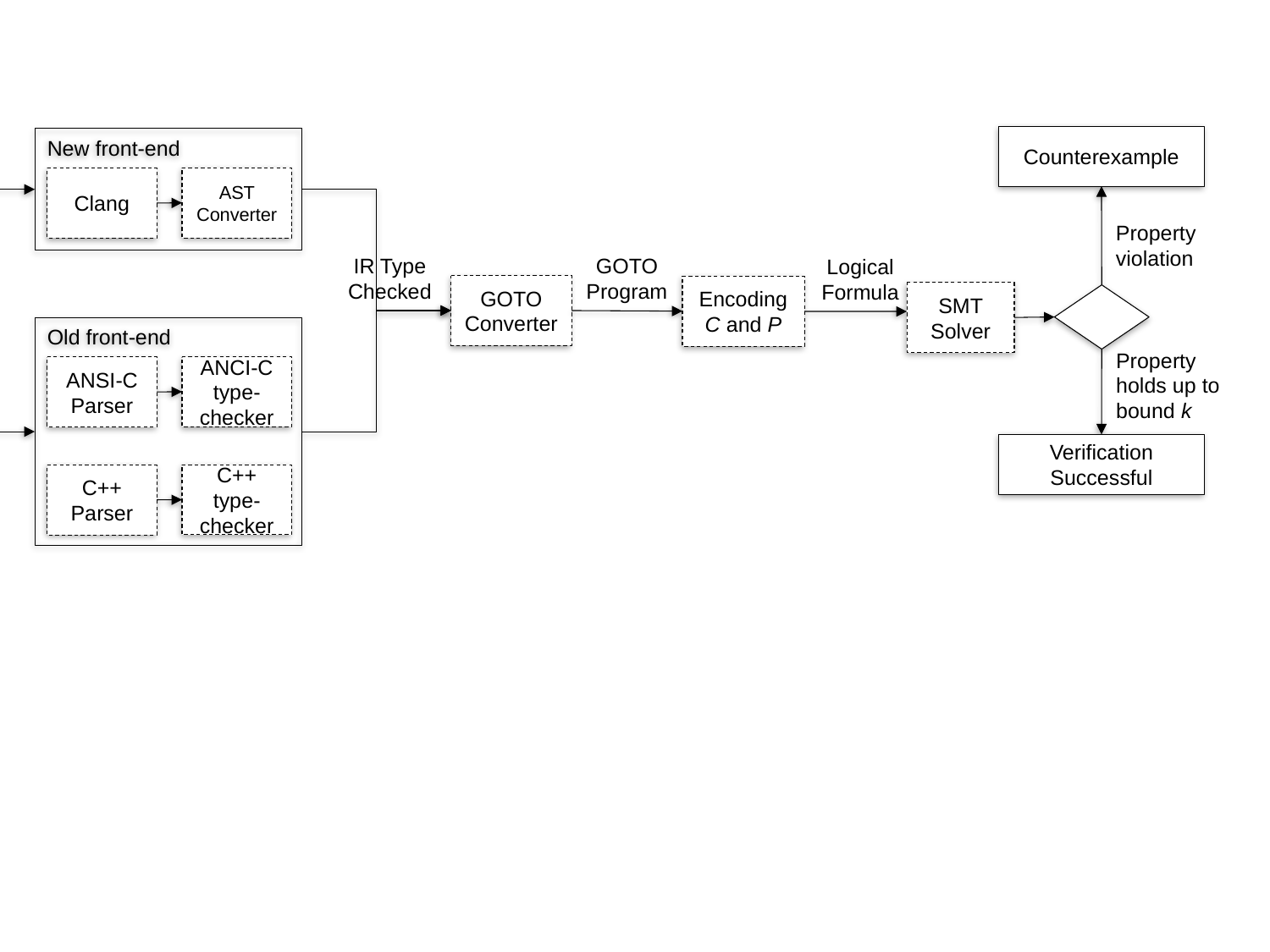

Counterexample
New front-end
AST Converter
Clang

CUDA Operational Model
Property violation
GOTO Program
IR Type Checked
Logical Formula

Scan
GOTO Converter
Encoding C and P
SMT Solver

Old front-end
ANCI-C type-checker
ANSI-C Parser
C++ type-checker
C++ Parser
CUDA Source Code
Property holds up to bound k
Verification Successful